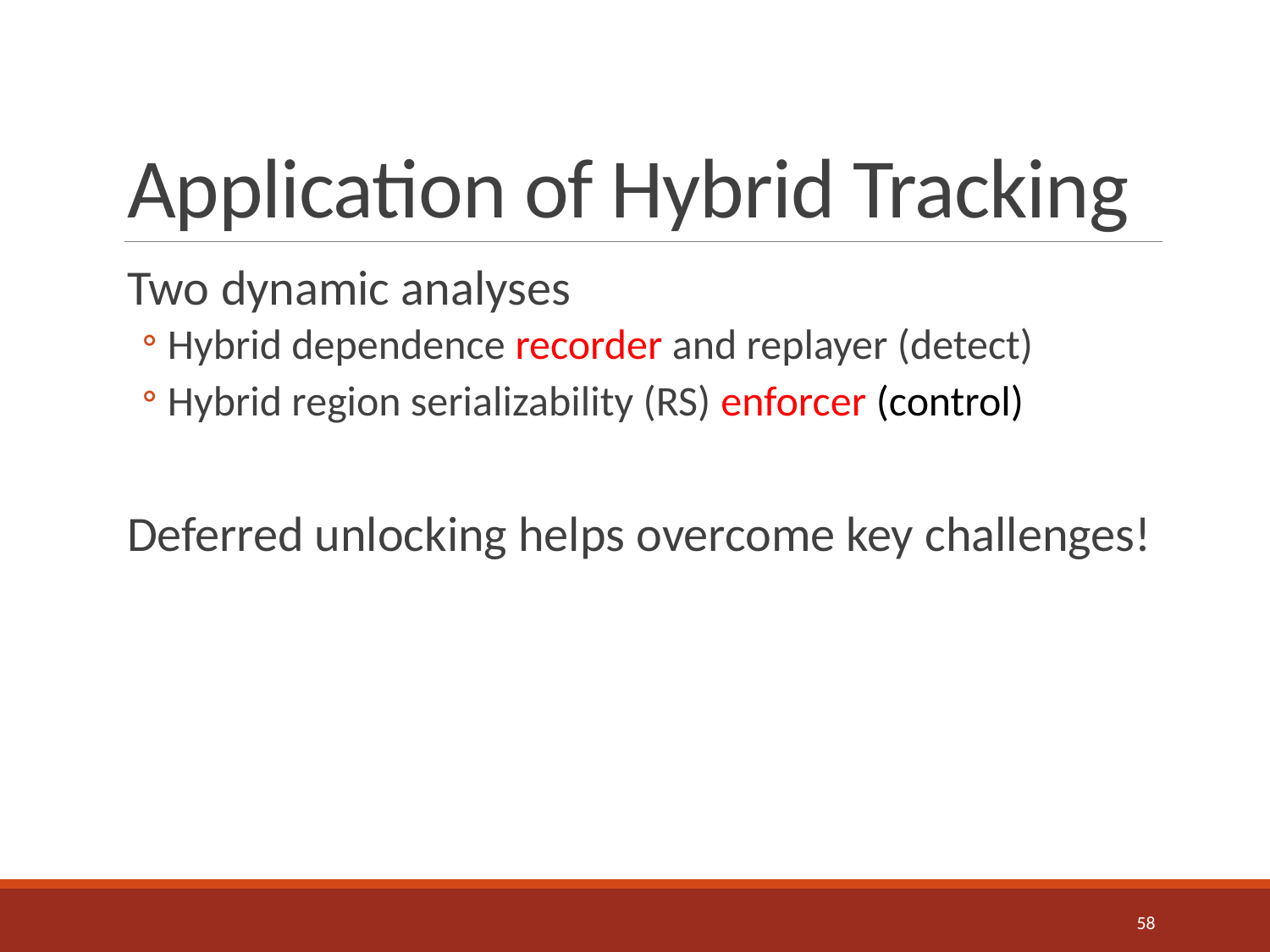

# Application of Hybrid Tracking
Two dynamic analyses
Hybrid dependence recorder and replayer (detect)
Hybrid region serializability (RS) enforcer (control)

Deferred unlocking helps overcome key challenges!

58